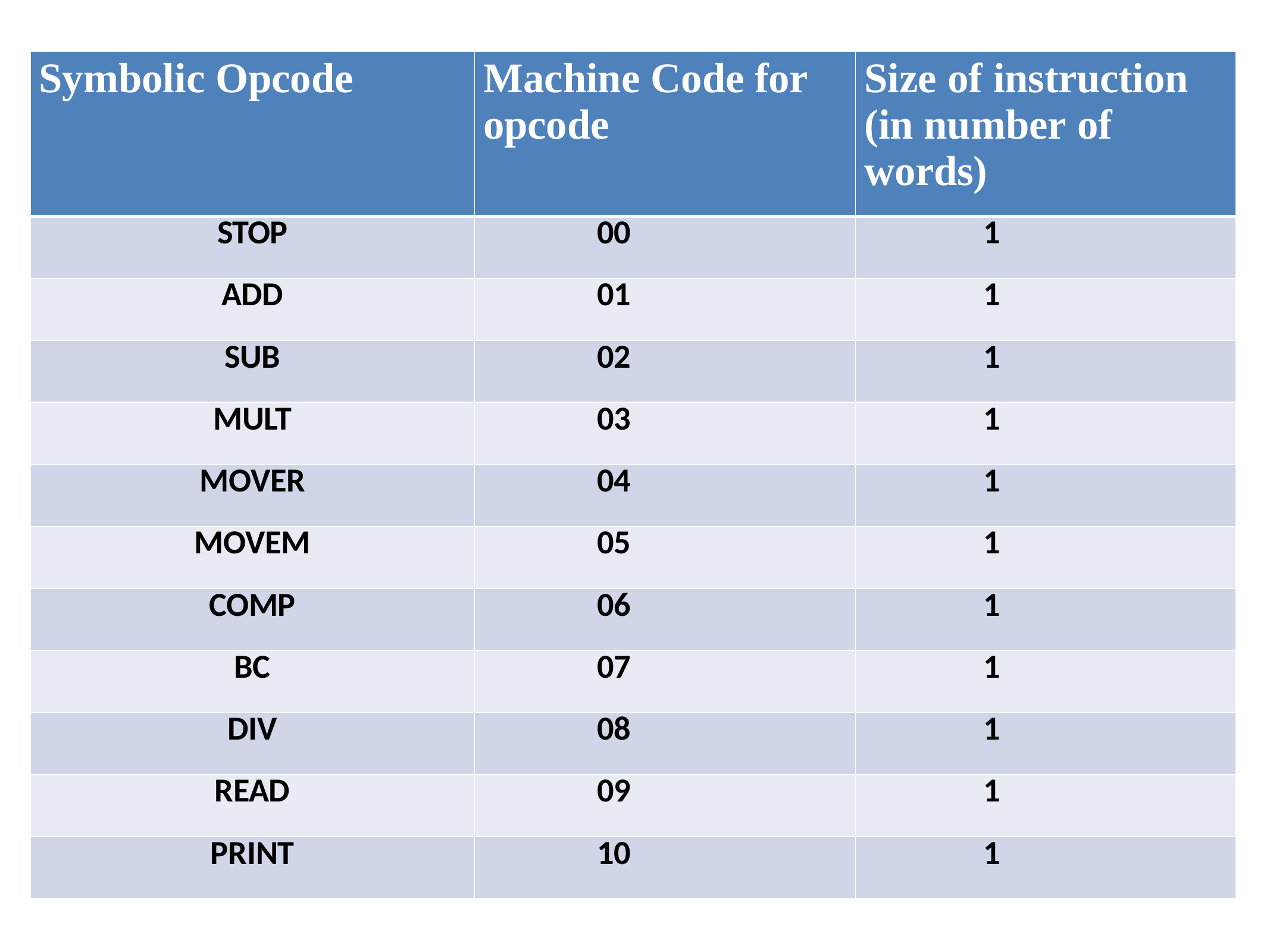

| Symbolic Opcode | Machine Code for opcode | Size of instruction (in number of words) |
| --- | --- | --- |
| STOP | 00 | 1 |
| ADD | 01 | 1 |
| SUB | 02 | 1 |
| MULT | 03 | 1 |
| MOVER | 04 | 1 |
| MOVEM | 05 | 1 |
| COMP | 06 | 1 |
| BC | 07 | 1 |
| DIV | 08 | 1 |
| READ | 09 | 1 |
| PRINT | 10 | 1 |